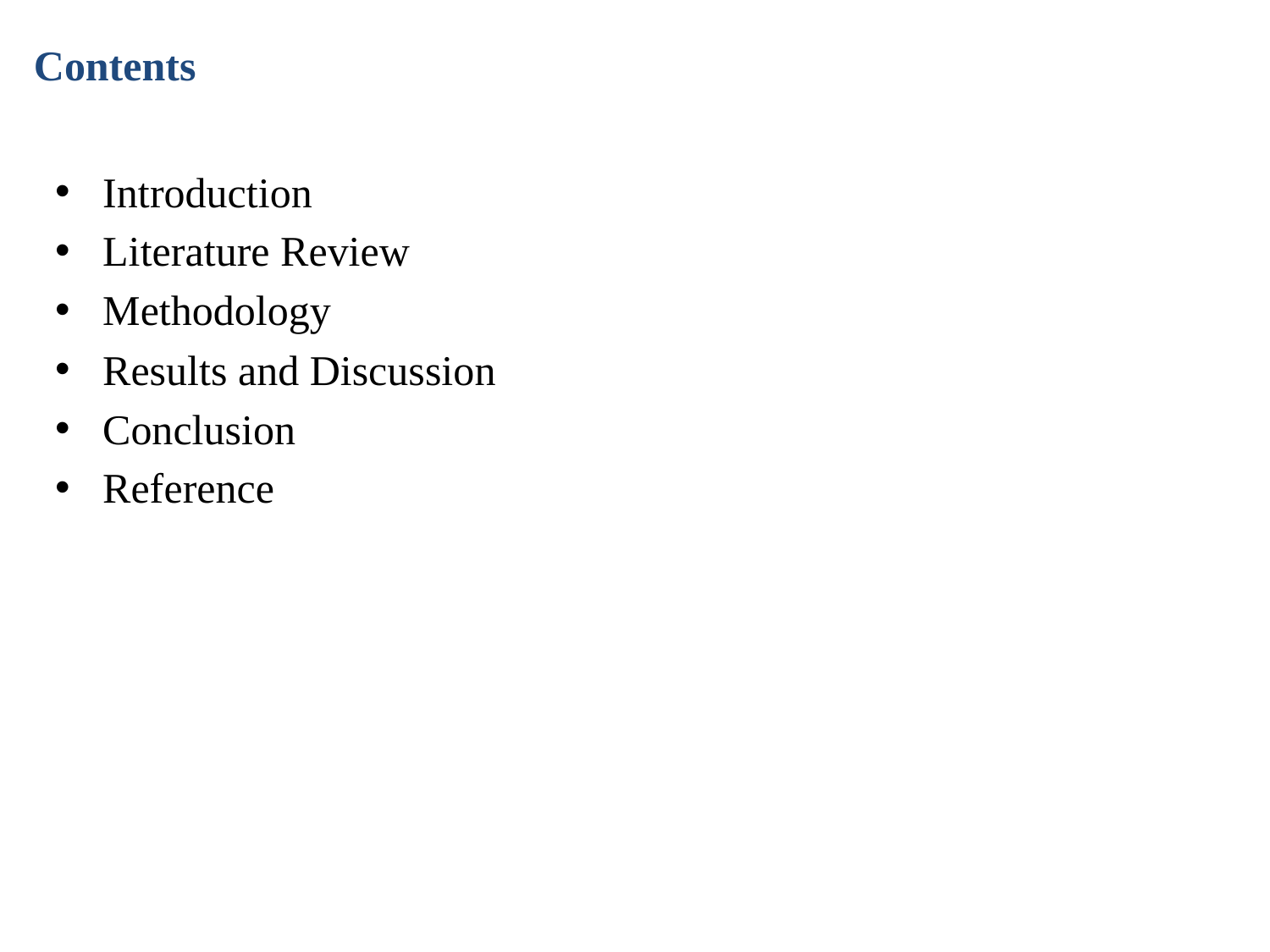

# Contents
Introduction
Literature Review
Methodology
Results and Discussion
Conclusion
Reference